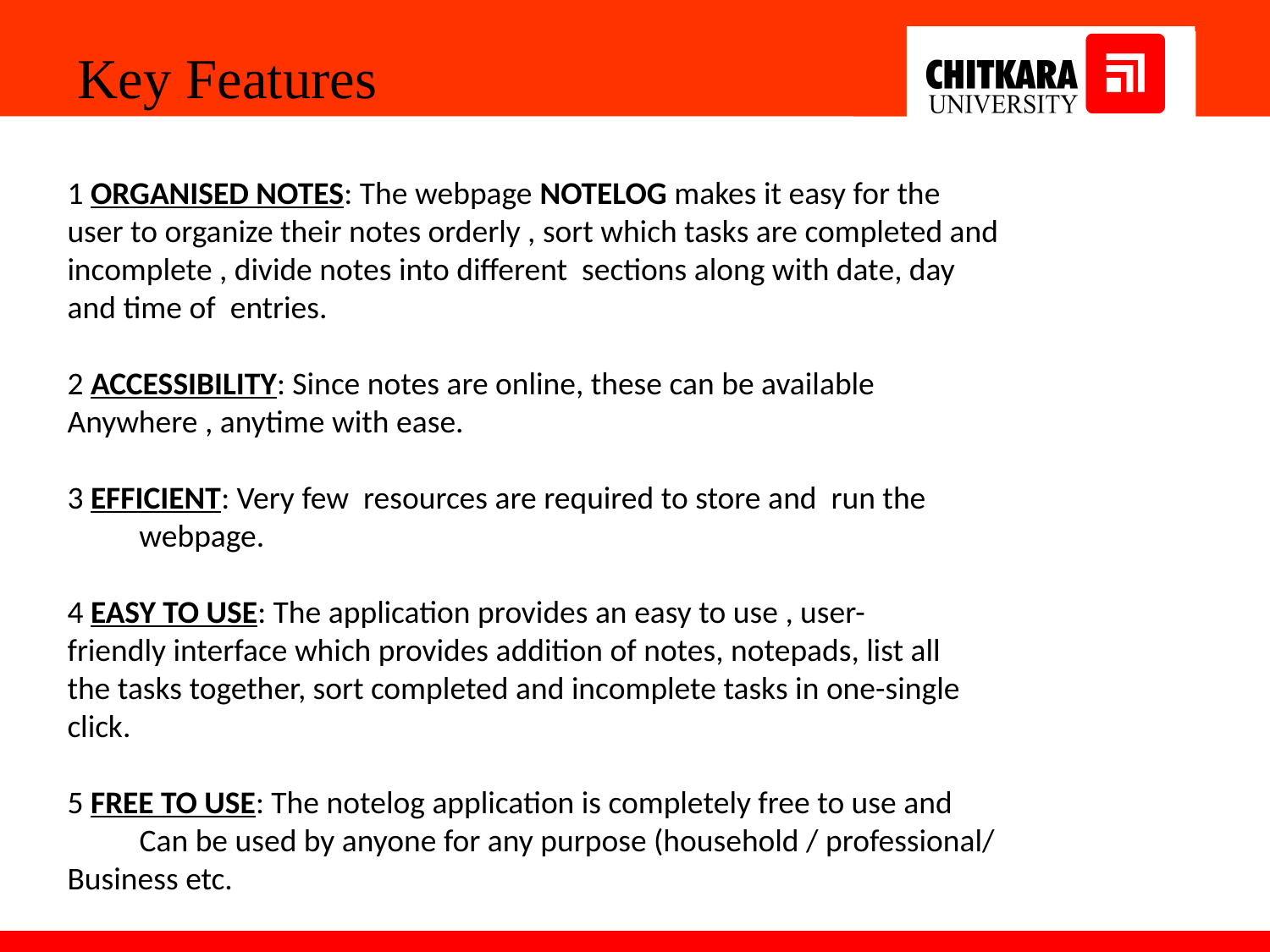

Key Features
1 ORGANISED NOTES: The webpage NOTELOG makes it easy for the
user to organize their notes orderly , sort which tasks are completed and
incomplete , divide notes into different  sections along with date, day
and time of  entries.

2 ACCESSIBILITY: Since notes are online, these can be available
Anywhere , anytime with ease.

3 EFFICIENT: Very few  resources are required to store and  run the
          webpage.

4 EASY TO USE: The application provides an easy to use , user-
friendly interface which provides addition of notes, notepads, list all
the tasks together, sort completed and incomplete tasks in one-single
click.

5 FREE TO USE: The notelog application is completely free to use and
          Can be used by anyone for any purpose (household / professional/
Business etc.